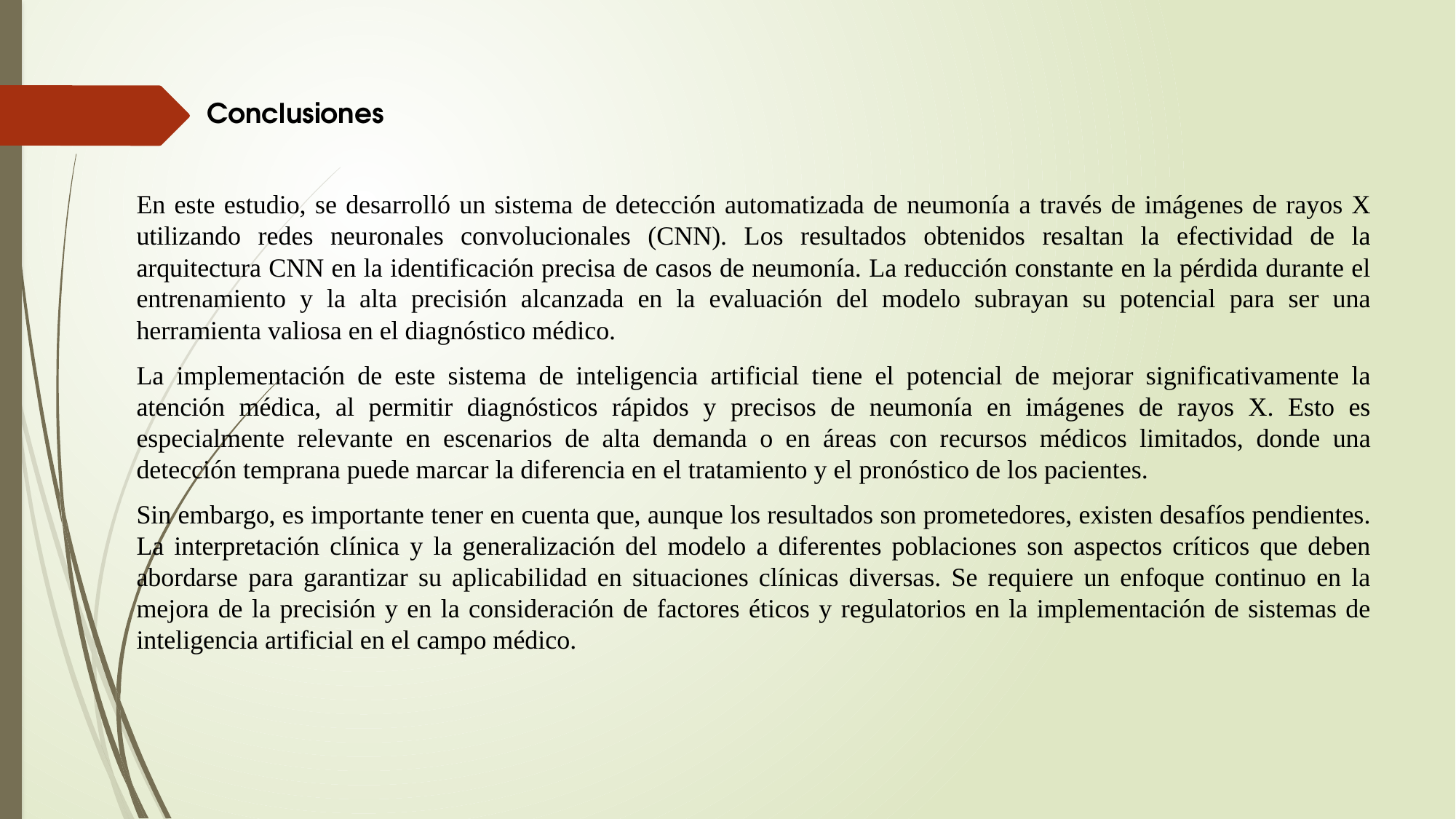

Conclusiones
En este estudio, se desarrolló un sistema de detección automatizada de neumonía a través de imágenes de rayos X utilizando redes neuronales convolucionales (CNN). Los resultados obtenidos resaltan la efectividad de la arquitectura CNN en la identificación precisa de casos de neumonía. La reducción constante en la pérdida durante el entrenamiento y la alta precisión alcanzada en la evaluación del modelo subrayan su potencial para ser una herramienta valiosa en el diagnóstico médico.
La implementación de este sistema de inteligencia artificial tiene el potencial de mejorar significativamente la atención médica, al permitir diagnósticos rápidos y precisos de neumonía en imágenes de rayos X. Esto es especialmente relevante en escenarios de alta demanda o en áreas con recursos médicos limitados, donde una detección temprana puede marcar la diferencia en el tratamiento y el pronóstico de los pacientes.
Sin embargo, es importante tener en cuenta que, aunque los resultados son prometedores, existen desafíos pendientes. La interpretación clínica y la generalización del modelo a diferentes poblaciones son aspectos críticos que deben abordarse para garantizar su aplicabilidad en situaciones clínicas diversas. Se requiere un enfoque continuo en la mejora de la precisión y en la consideración de factores éticos y regulatorios en la implementación de sistemas de inteligencia artificial en el campo médico.